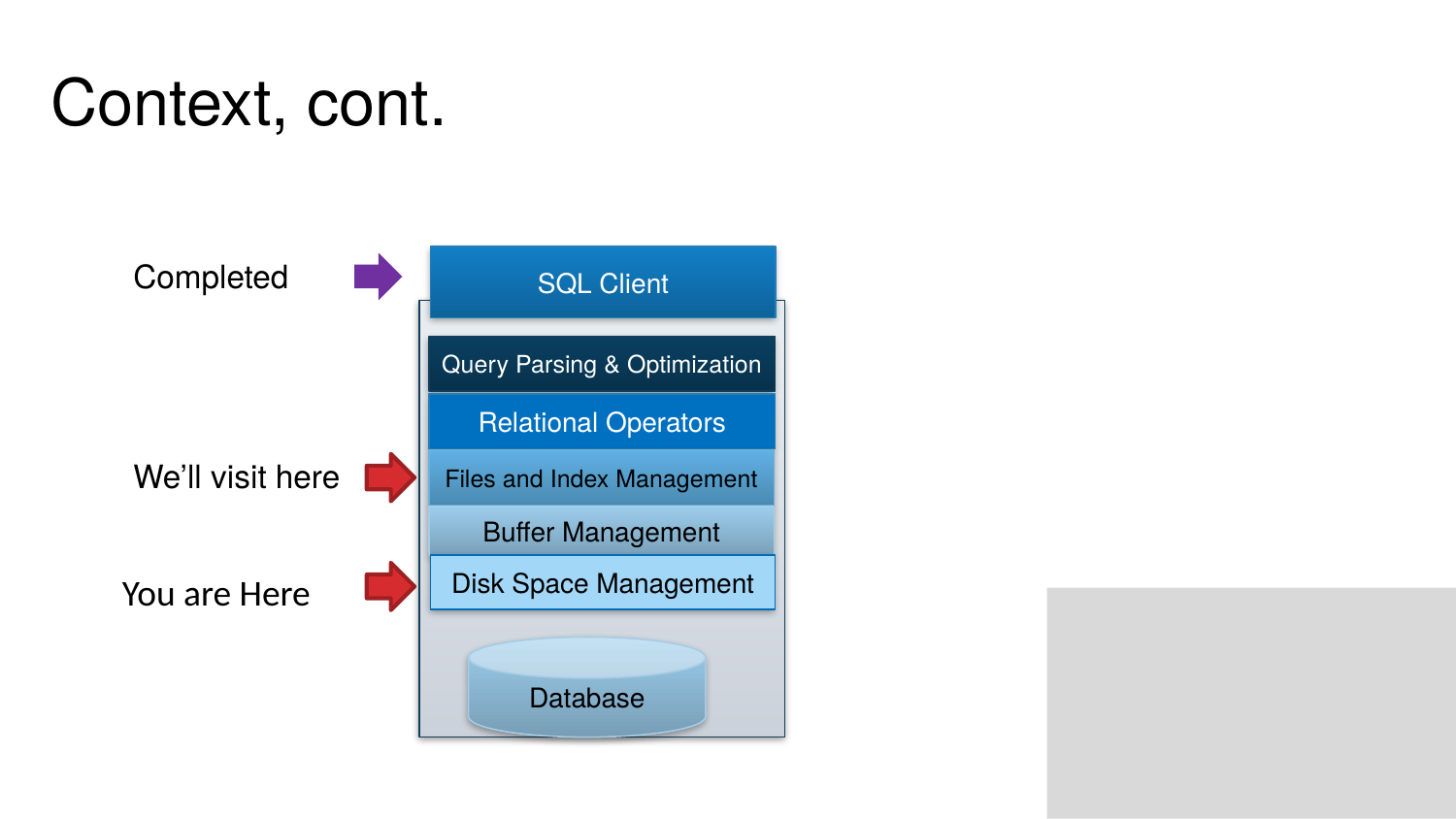

# Context, cont.
SQL Client
Completed
We’ll visit here

Database Management
System
Database
Query Parsing & Optimization
Relational Operators
Files and Index Management

Buffer Management
Disk Space Management
You are Here